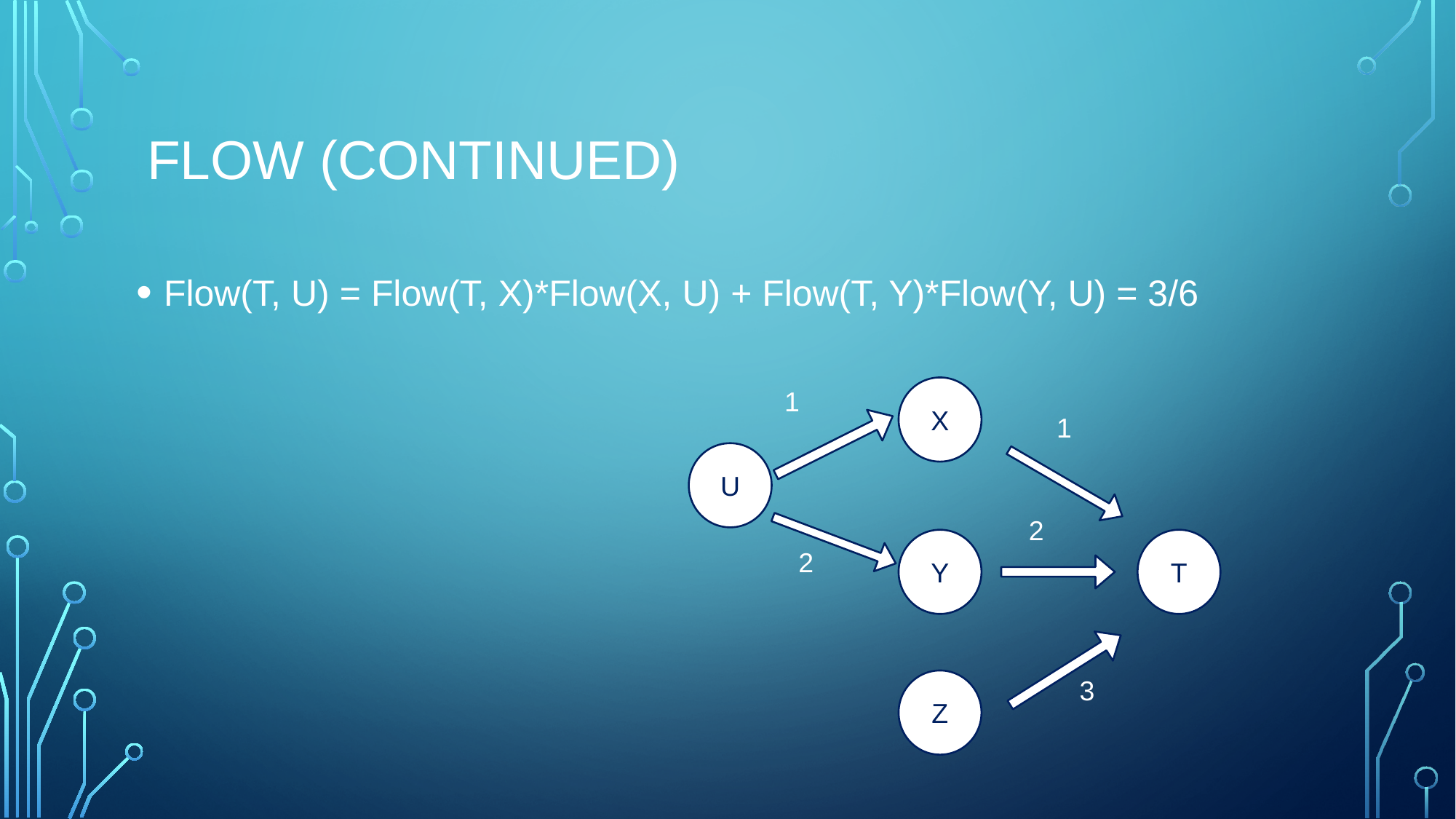

# Flow (continued)
Flow(T, U) = Flow(T, X)*Flow(X, U) + Flow(T, Y)*Flow(Y, U) = 3/6

X
1
1

U

2

Y
T
2

3
Z